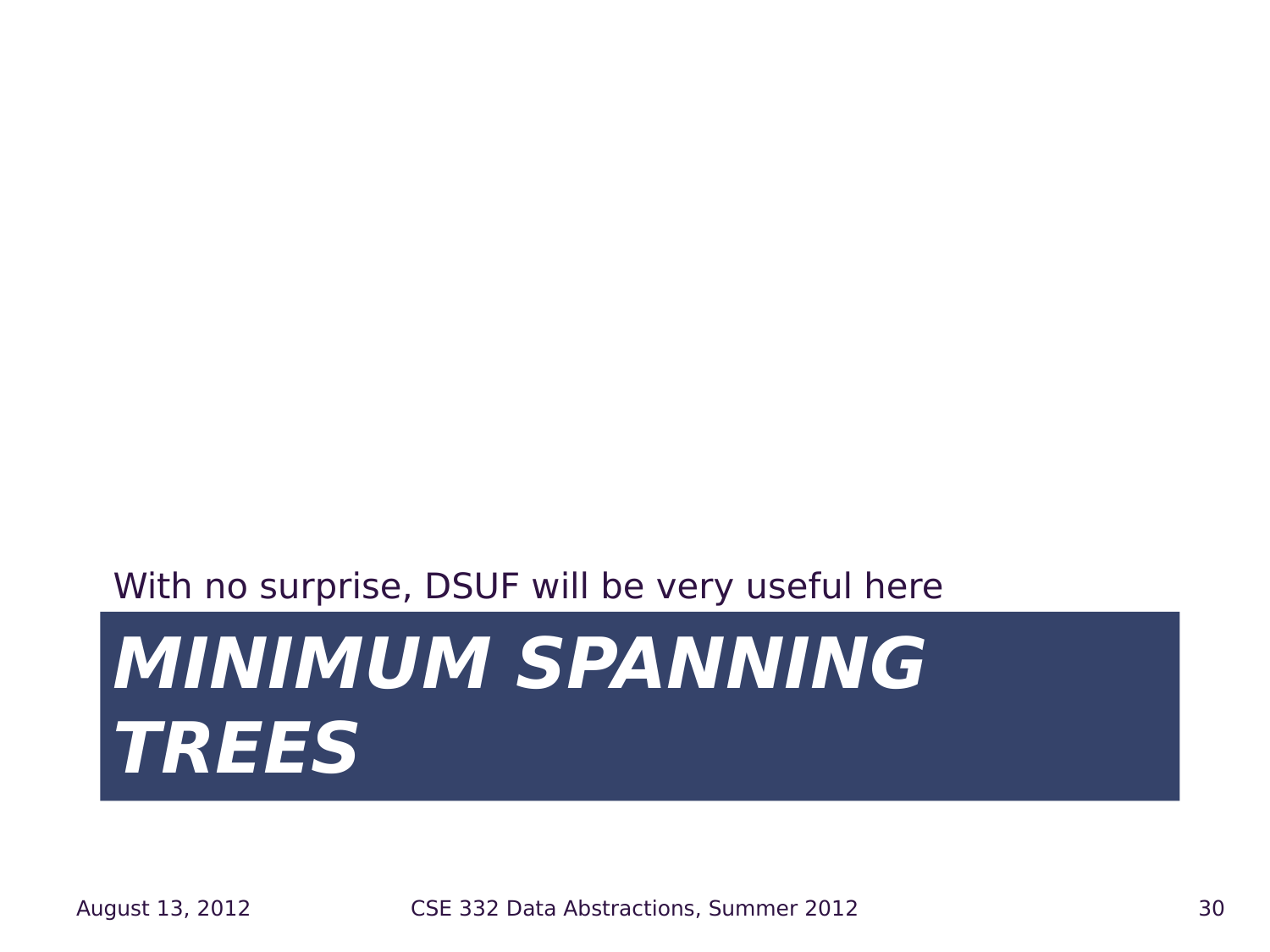

With no surprise, DSUF will be very useful here
# Minimum Spanning Trees
August 13, 2012
CSE 332 Data Abstractions, Summer 2012
30